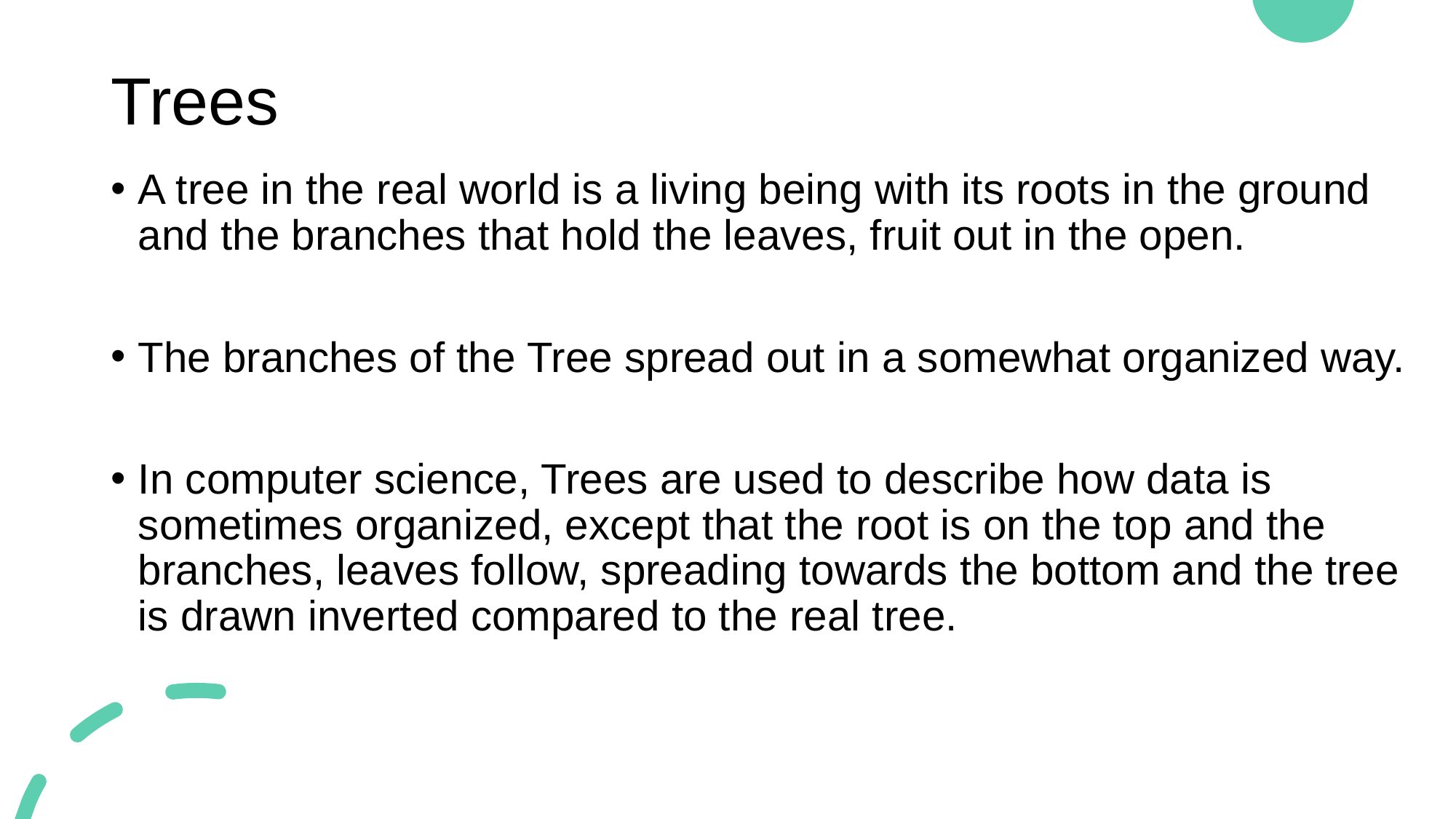

# Trees
A tree in the real world is a living being with its roots in the ground and the branches that hold the leaves, fruit out in the open.

The branches of the Tree spread out in a somewhat organized way.

In computer science, Trees are used to describe how data is sometimes organized, except that the root is on the top and the branches, leaves follow, spreading towards the bottom and the tree is drawn inverted compared to the real tree.